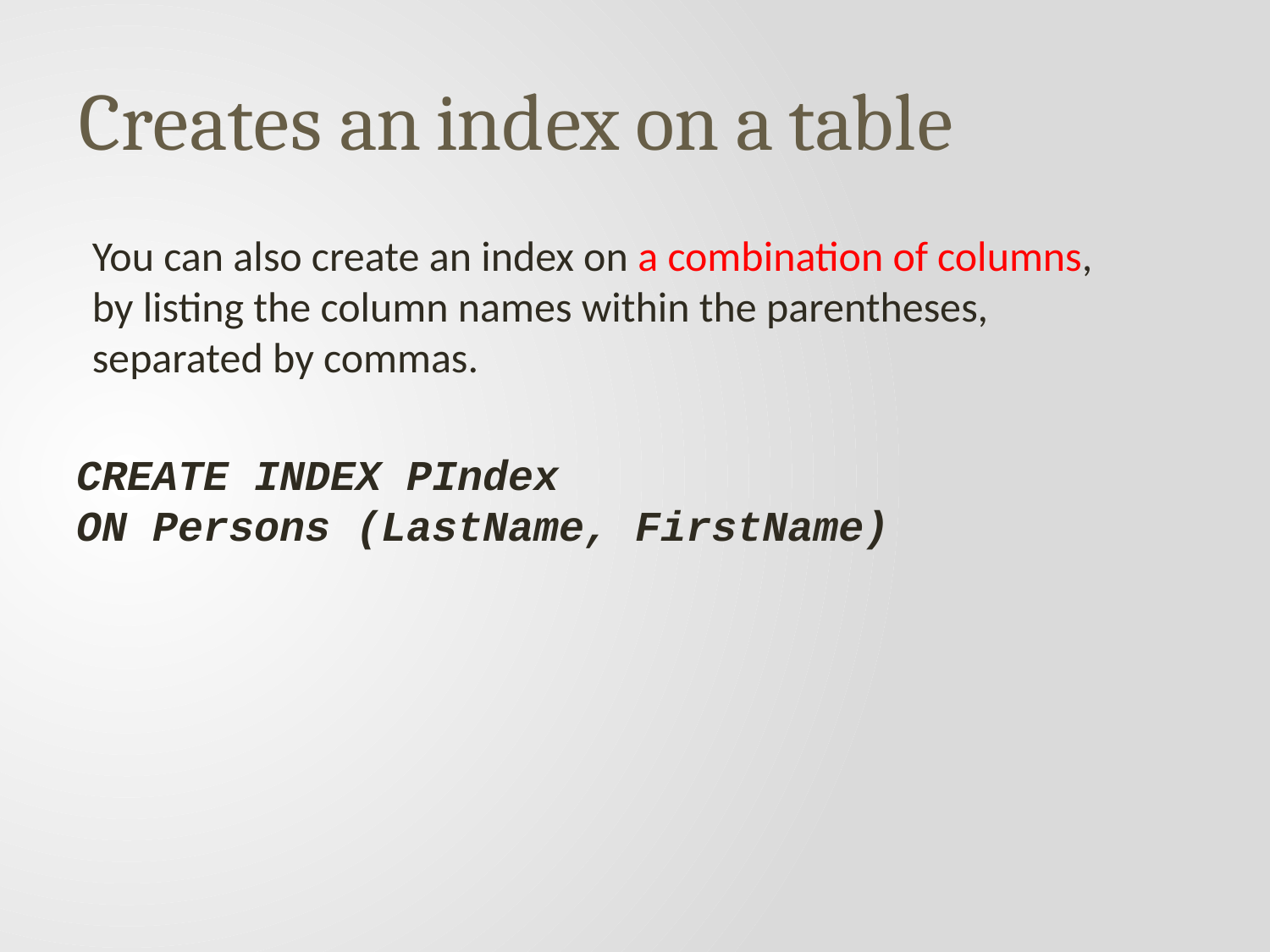

# Creates an index on a table
You can also create an index on a combination of columns, by listing the column names within the parentheses, separated by commas.

CREATE INDEX PIndex
ON Persons (LastName, FirstName)